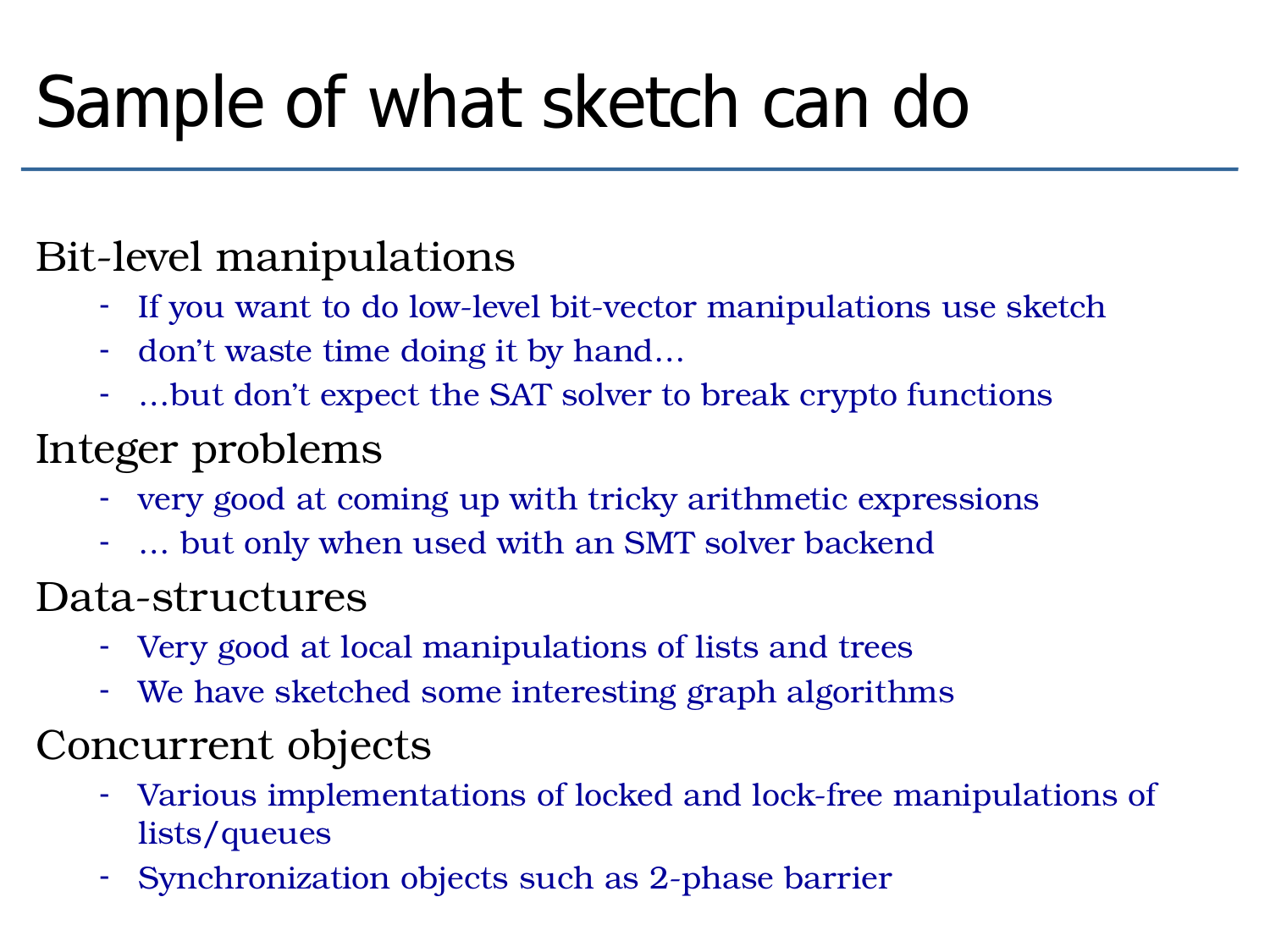

# Sample of what sketch can do
Bit-level manipulations
If you want to do low-level bit-vector manipulations use sketch
don’t waste time doing it by hand…
…but don’t expect the SAT solver to break crypto functions
Integer problems
very good at coming up with tricky arithmetic expressions
… but only when used with an SMT solver backend
Data-structures
Very good at local manipulations of lists and trees
We have sketched some interesting graph algorithms
Concurrent objects
Various implementations of locked and lock-free manipulations of lists/queues
Synchronization objects such as 2-phase barrier